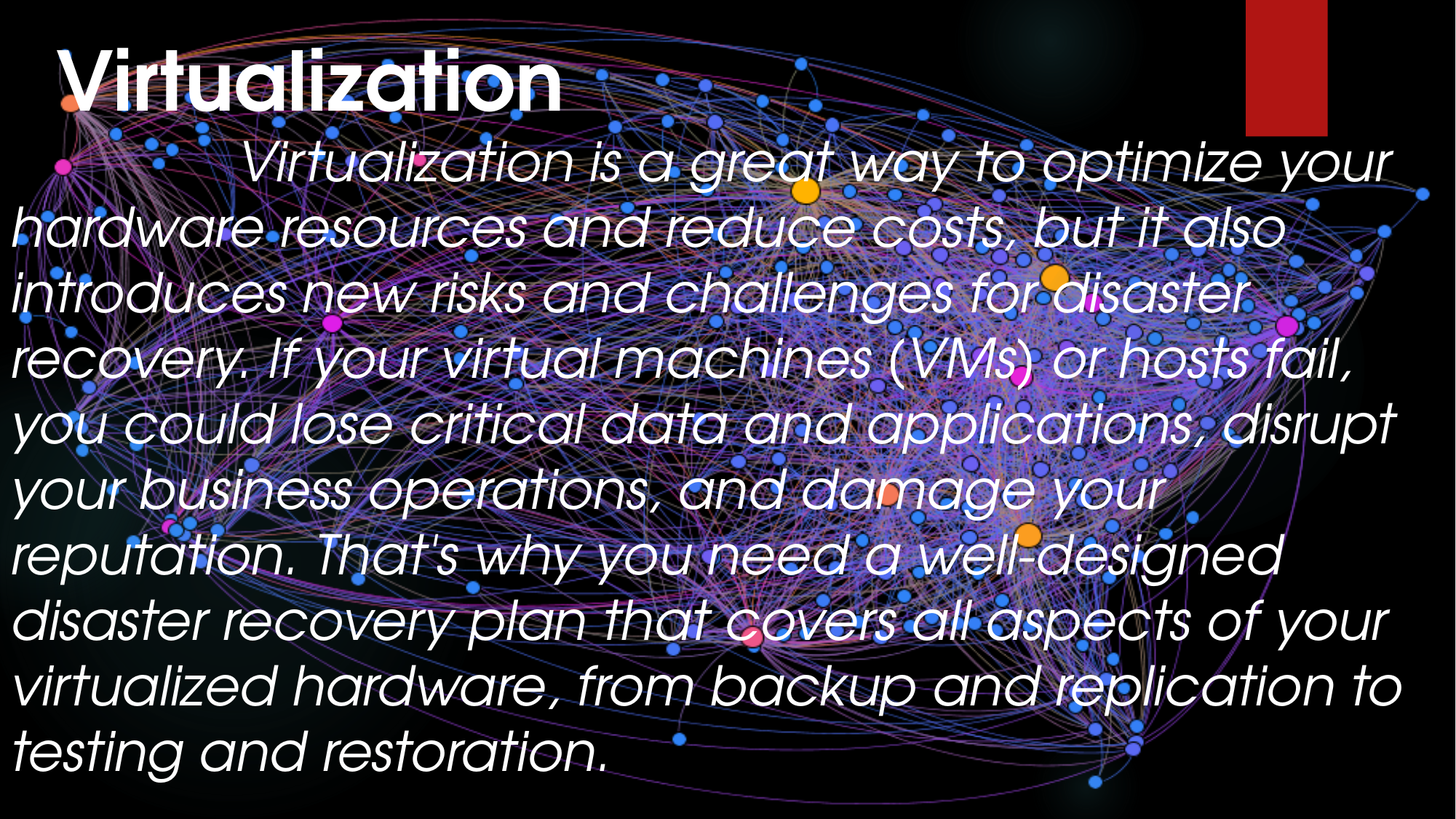

Virtualization
               Virtualization is a great way to optimize your hardware resources and reduce costs, but it also introduces new risks and challenges for disaster recovery. If your virtual machines (VMs) or hosts fail, you could lose critical data and applications, disrupt your business operations, and damage your reputation. That's why you need a well-designed disaster recovery plan that covers all aspects of your virtualized hardware, from backup and replication to testing and restoration.